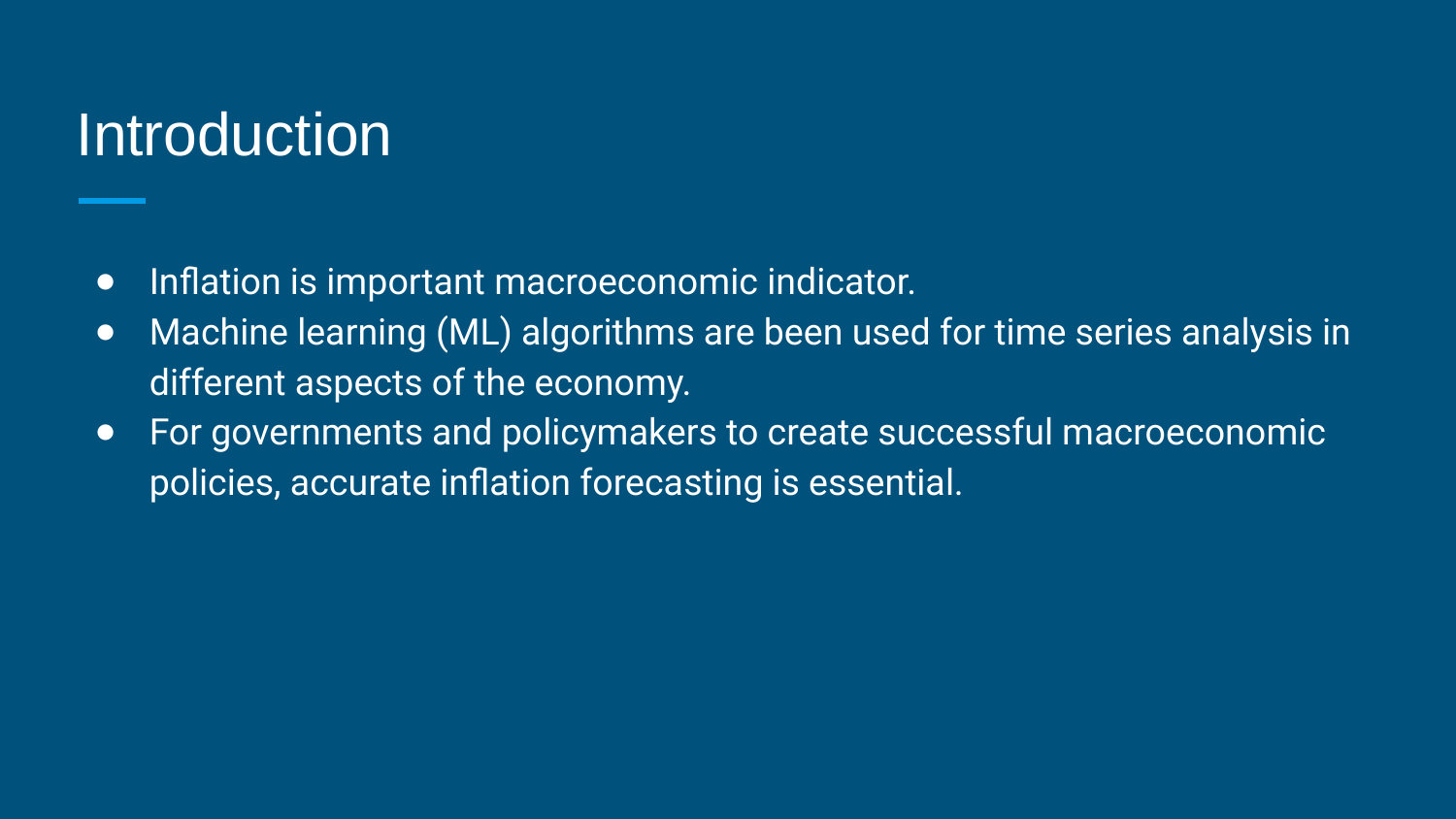

# Introduction
Inflation is important macroeconomic indicator.
Machine learning (ML) algorithms are been used for time series analysis in different aspects of the economy.
For governments and policymakers to create successful macroeconomic policies, accurate inflation forecasting is essential.